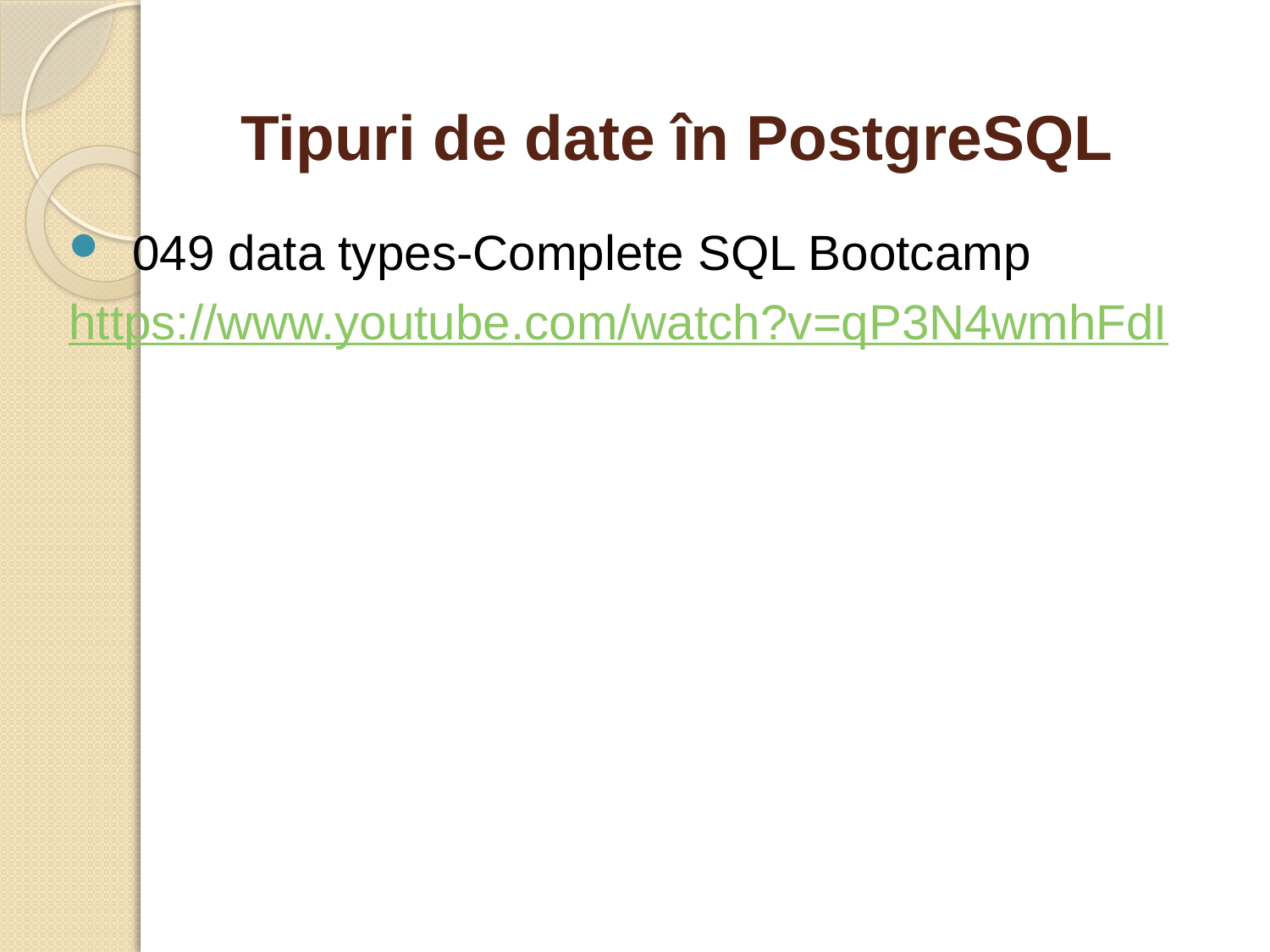

# Tipuri de date în PostgreSQL

049 data types-Complete SQL Bootcamp
https://www.youtube.com/watch?v=qP3N4wmhFdI